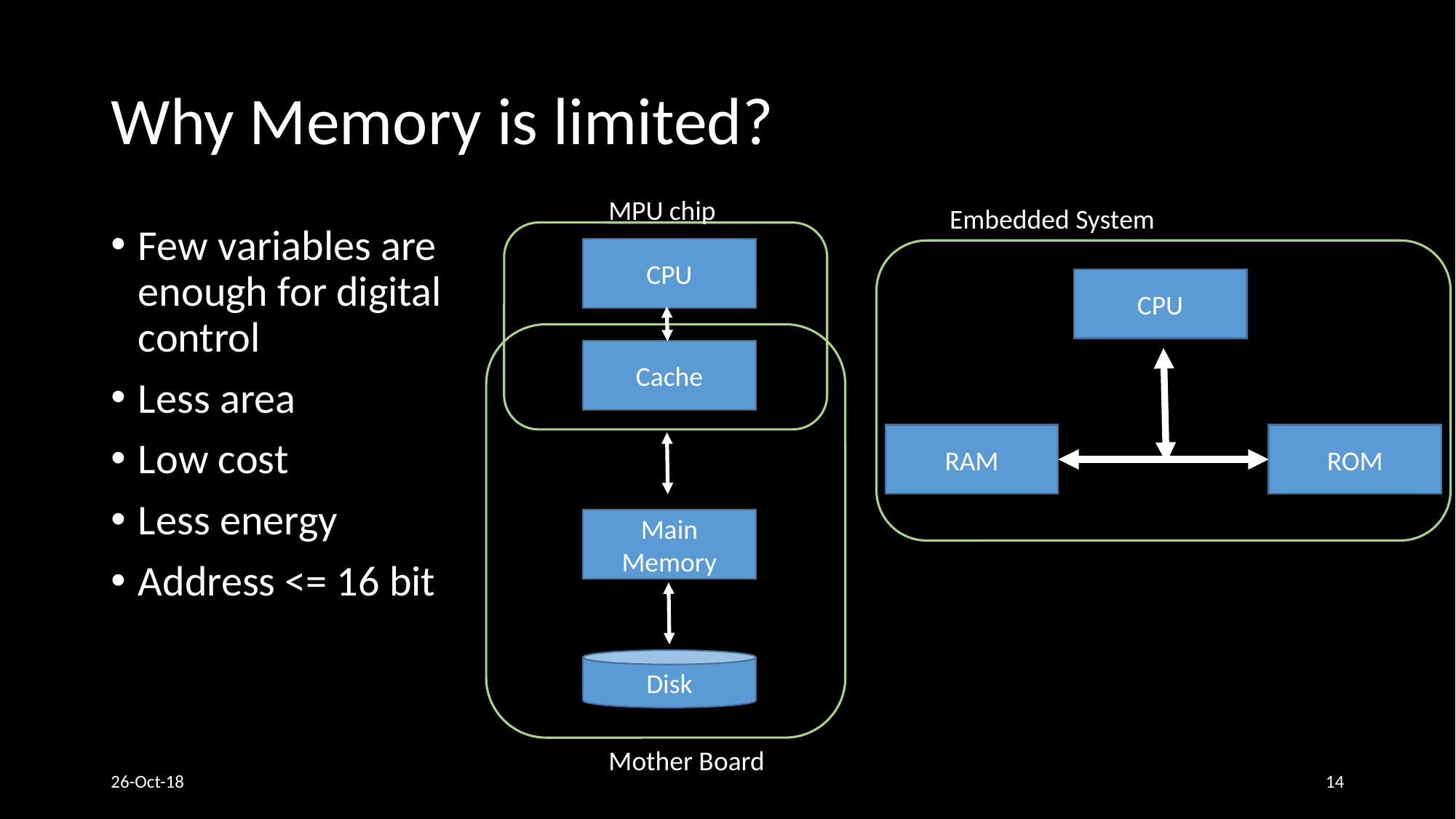

# Why Memory is limited?
MPU chip
Embedded System
Few variables are enough for digital control
Less area
Low cost
Less energy
Address <= 16 bit

CPU

CPU

Cache
RAM
ROM
Main Memory
Disk
Mother Board
26-Oct-18
14